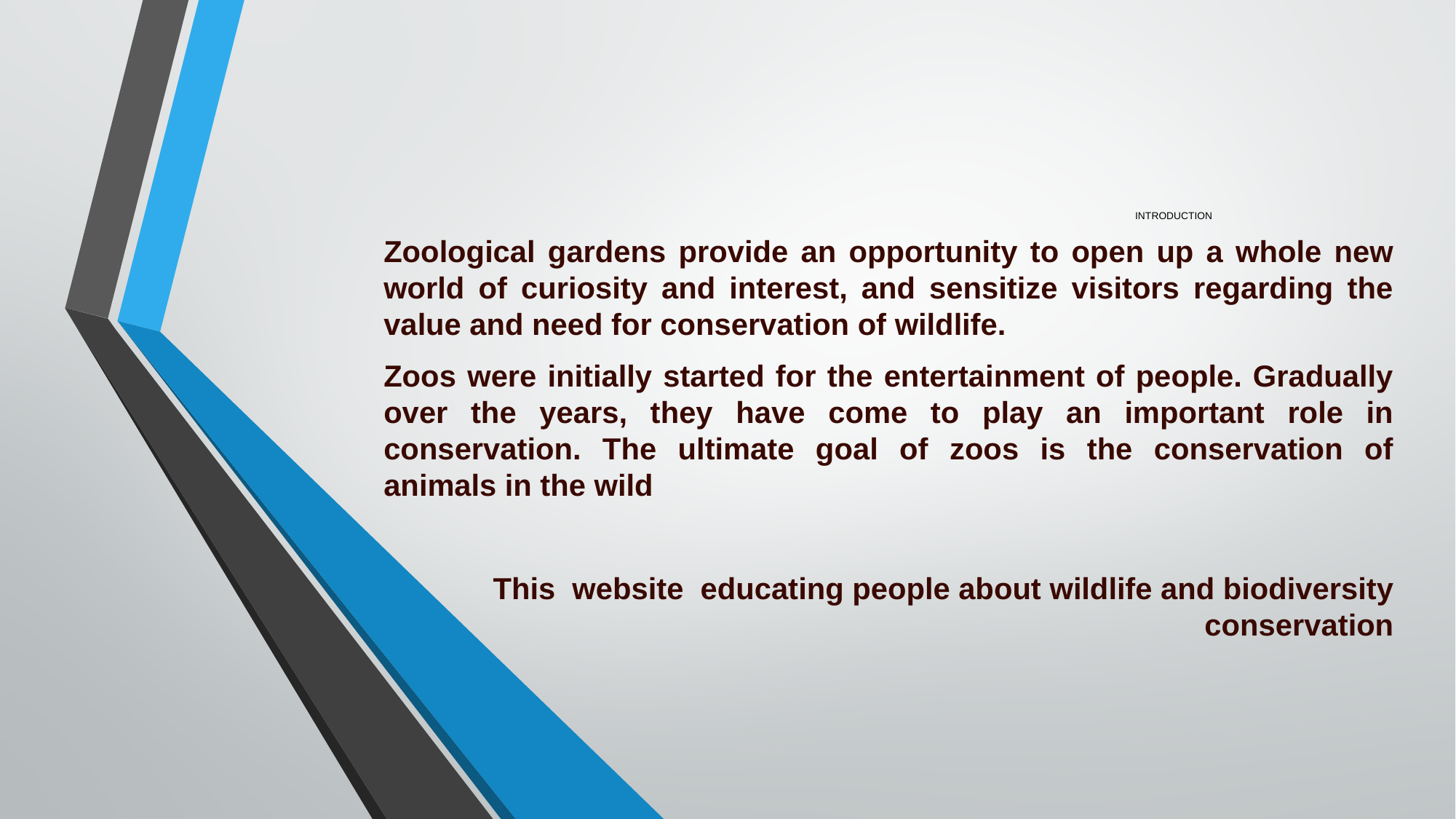

# INTRODUCTION
Zoological gardens provide an opportunity to open up a whole new world of curiosity and interest, and sensitize visitors regarding the value and need for conservation of wildlife.
Zoos were initially started for the entertainment of people. Gradually over the years, they have come to play an important role in conservation. The ultimate goal of zoos is the conservation of animals in the wild

This  website  educating people about wildlife and biodiversity conservation